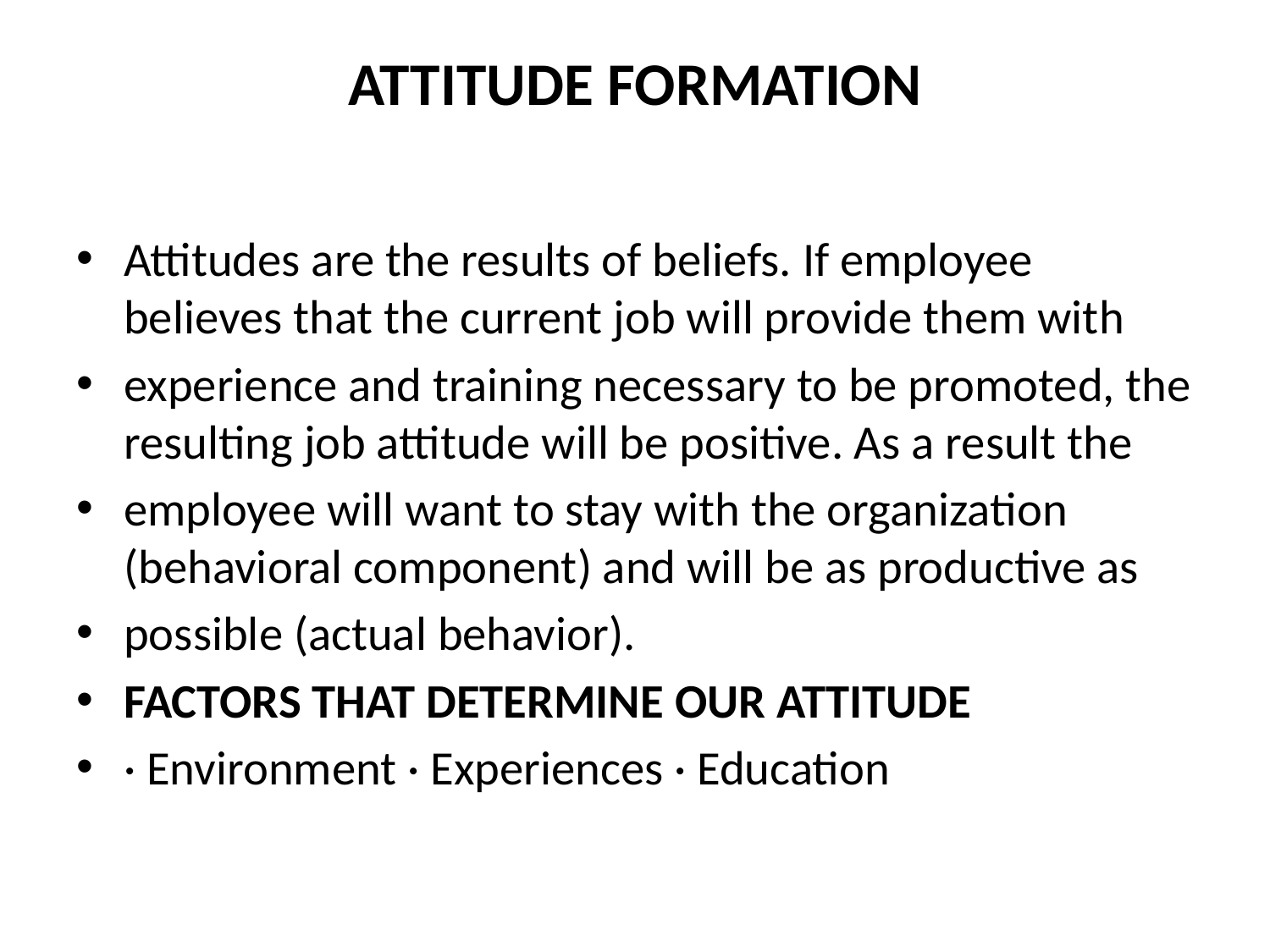

# ATTITUDE FORMATION
Attitudes are the results of beliefs. If employee believes that the current job will provide them with
experience and training necessary to be promoted, the resulting job attitude will be positive. As a result the
employee will want to stay with the organization (behavioral component) and will be as productive as
possible (actual behavior).
FACTORS THAT DETERMINE OUR ATTITUDE
· Environment · Experiences · Education